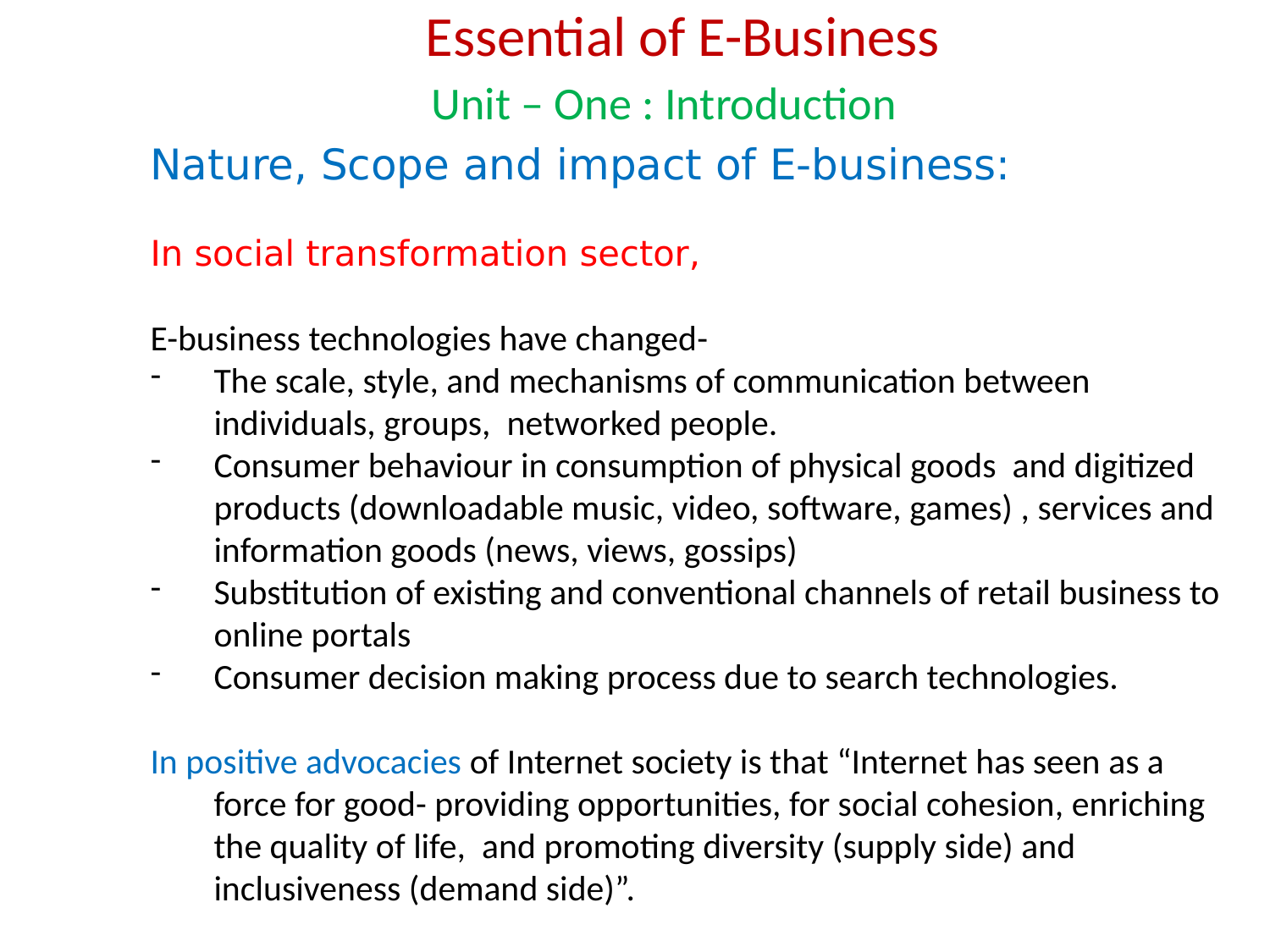

Essential of E-Business

Unit – One : Introduction
Nature, Scope and impact of E-business:

In social transformation sector,

E-business technologies have changed-
The scale, style, and mechanisms of communication between individuals, groups,  networked people.
Consumer behaviour in consumption of physical goods  and digitized products (downloadable music, video, software, games) , services and information goods (news, views, gossips)
Substitution of existing and conventional channels of retail business to online portals
Consumer decision making process due to search technologies.

In positive advocacies of Internet society is that “Internet has seen as a force for good- providing opportunities, for social cohesion, enriching the quality of life,  and promoting diversity (supply side) and inclusiveness (demand side)”.